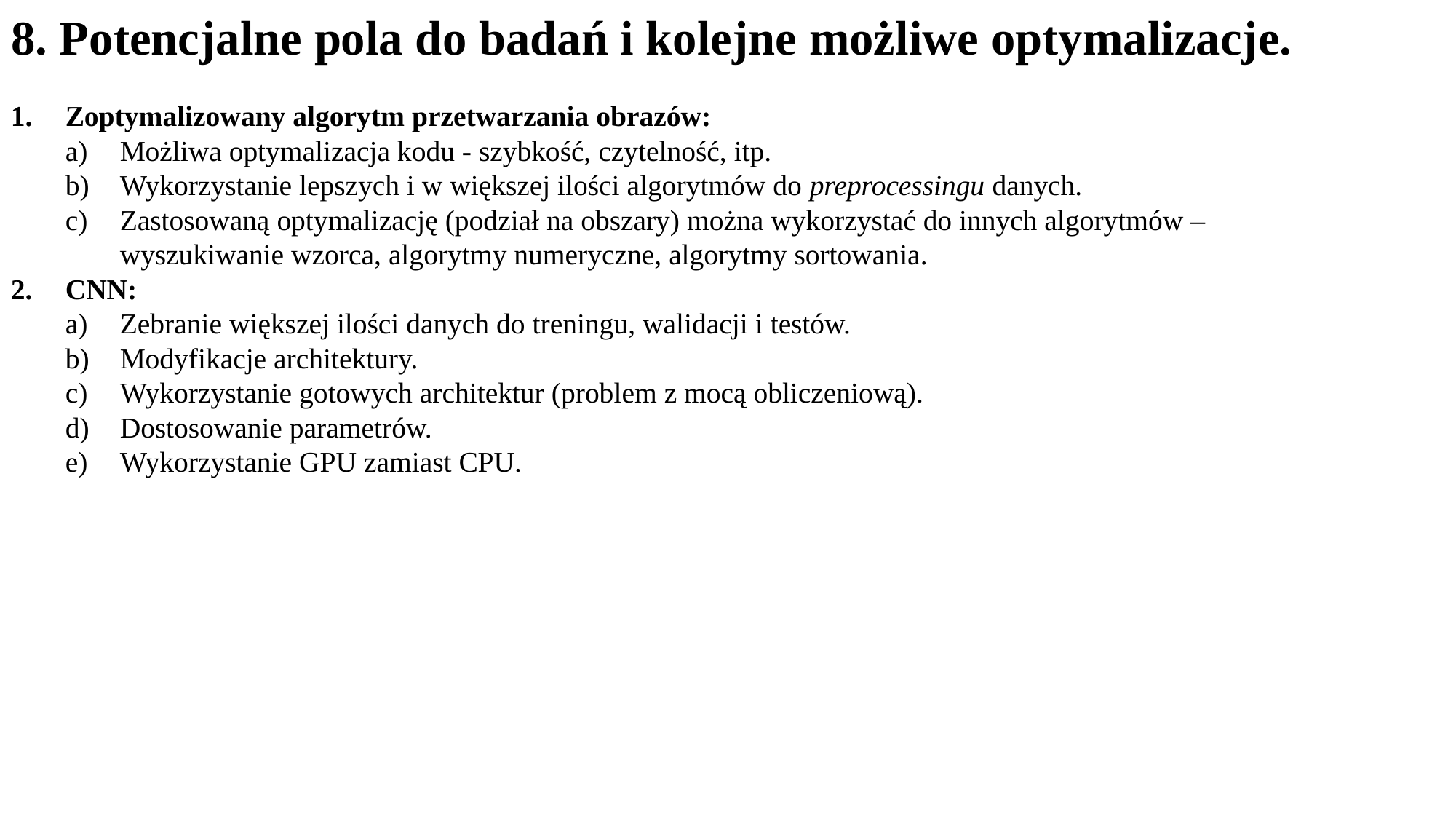

# 8. Potencjalne pola do badań i kolejne możliwe optymalizacje.
Zoptymalizowany algorytm przetwarzania obrazów:
Możliwa optymalizacja kodu - szybkość, czytelność, itp.
Wykorzystanie lepszych i w większej ilości algorytmów do preprocessingu danych.
Zastosowaną optymalizację (podział na obszary) można wykorzystać do innych algorytmów – wyszukiwanie wzorca, algorytmy numeryczne, algorytmy sortowania.
CNN:
Zebranie większej ilości danych do treningu, walidacji i testów.
Modyfikacje architektury.
Wykorzystanie gotowych architektur (problem z mocą obliczeniową).
Dostosowanie parametrów.
Wykorzystanie GPU zamiast CPU.